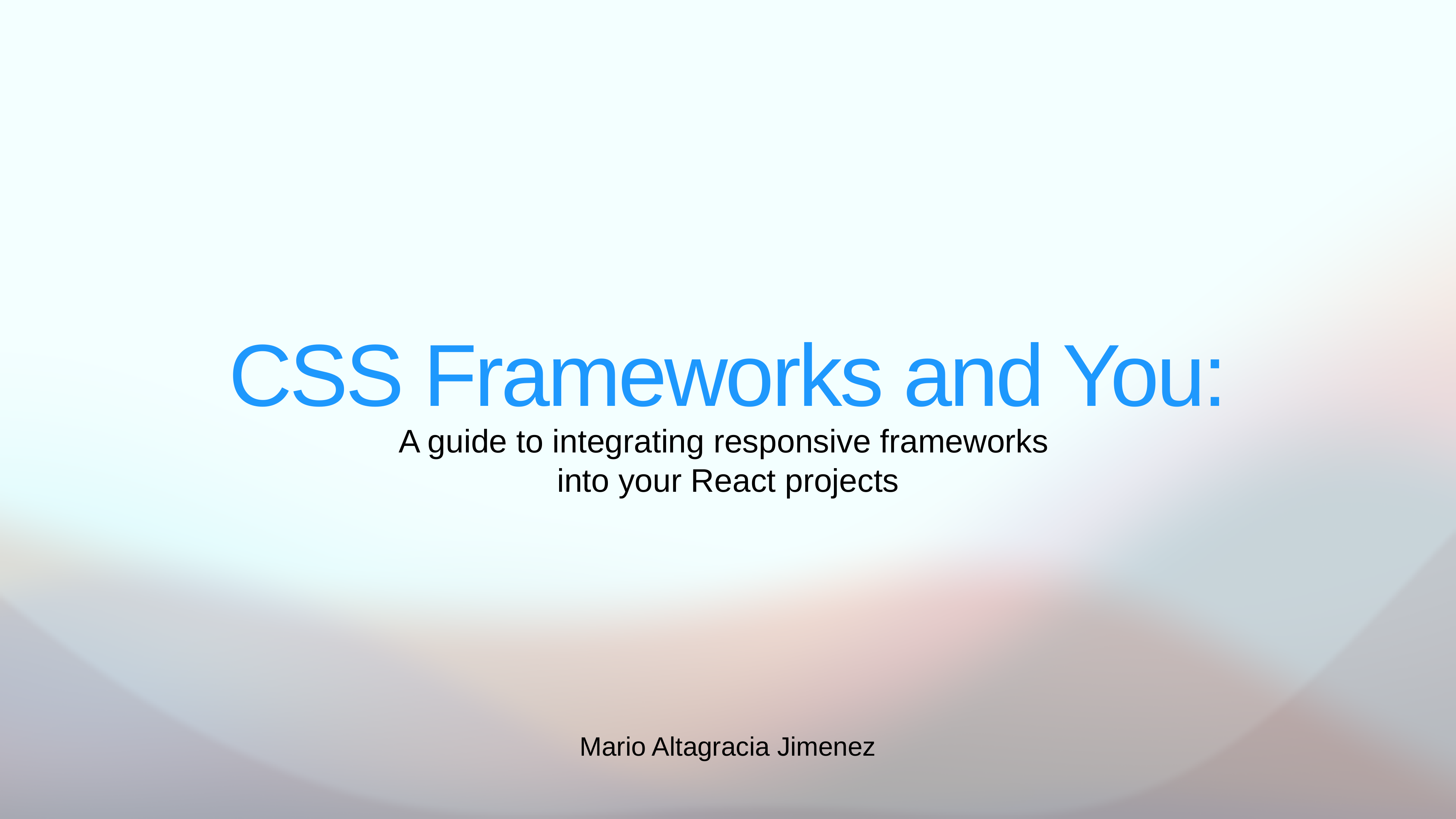

# CSS Frameworks and You:
A guide to integrating responsive frameworks
into your React projects
Mario Altagracia Jimenez